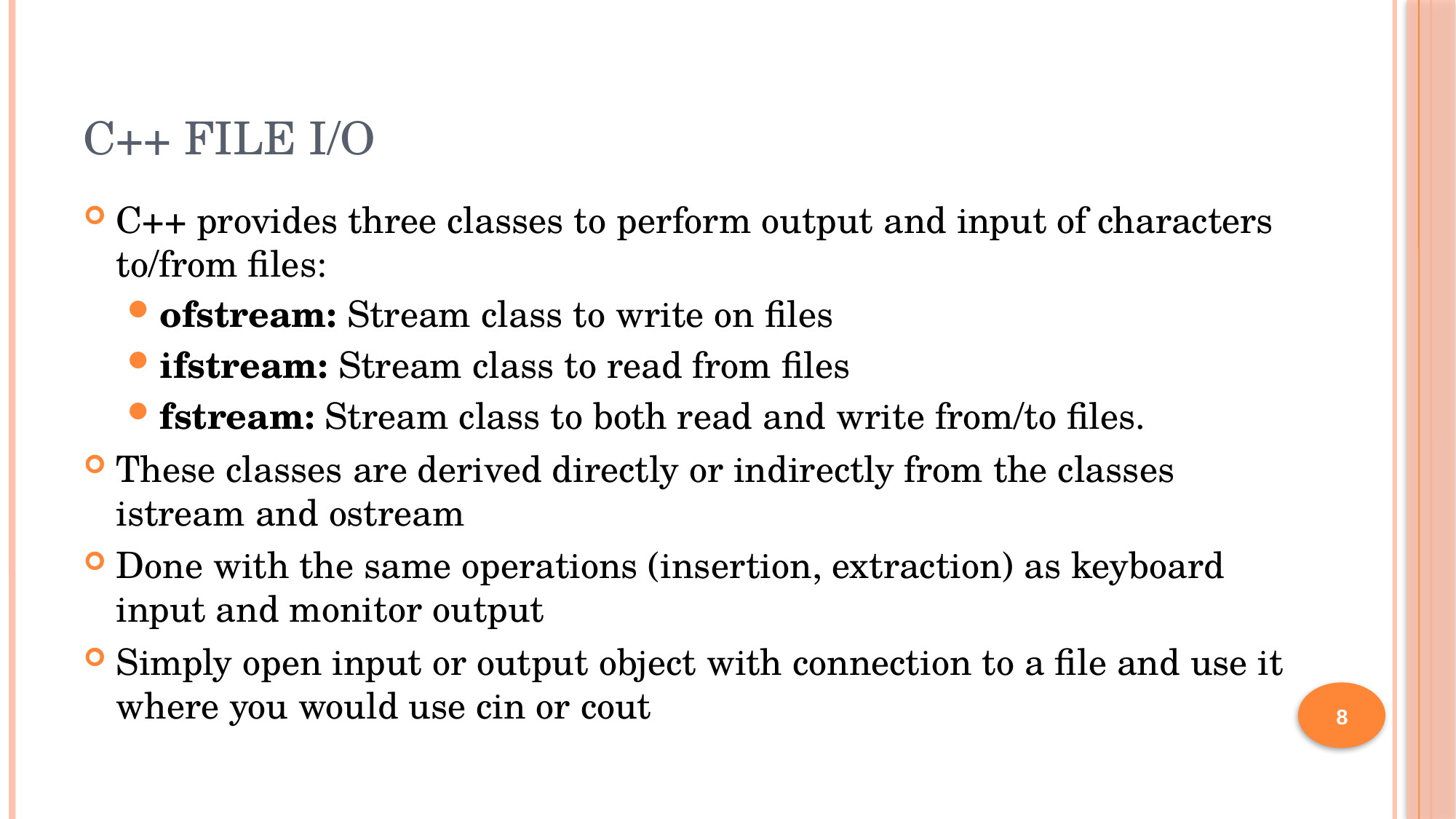

# C++ File I/O
C++ provides three classes to perform output and input of characters to/from files:
ofstream: Stream class to write on files
ifstream: Stream class to read from files
fstream: Stream class to both read and write from/to files.
These classes are derived directly or indirectly from the classes istream and ostream
Done with the same operations (insertion, extraction) as keyboard input and monitor output
Simply open input or output object with connection to a file and use it where you would use cin or cout

8